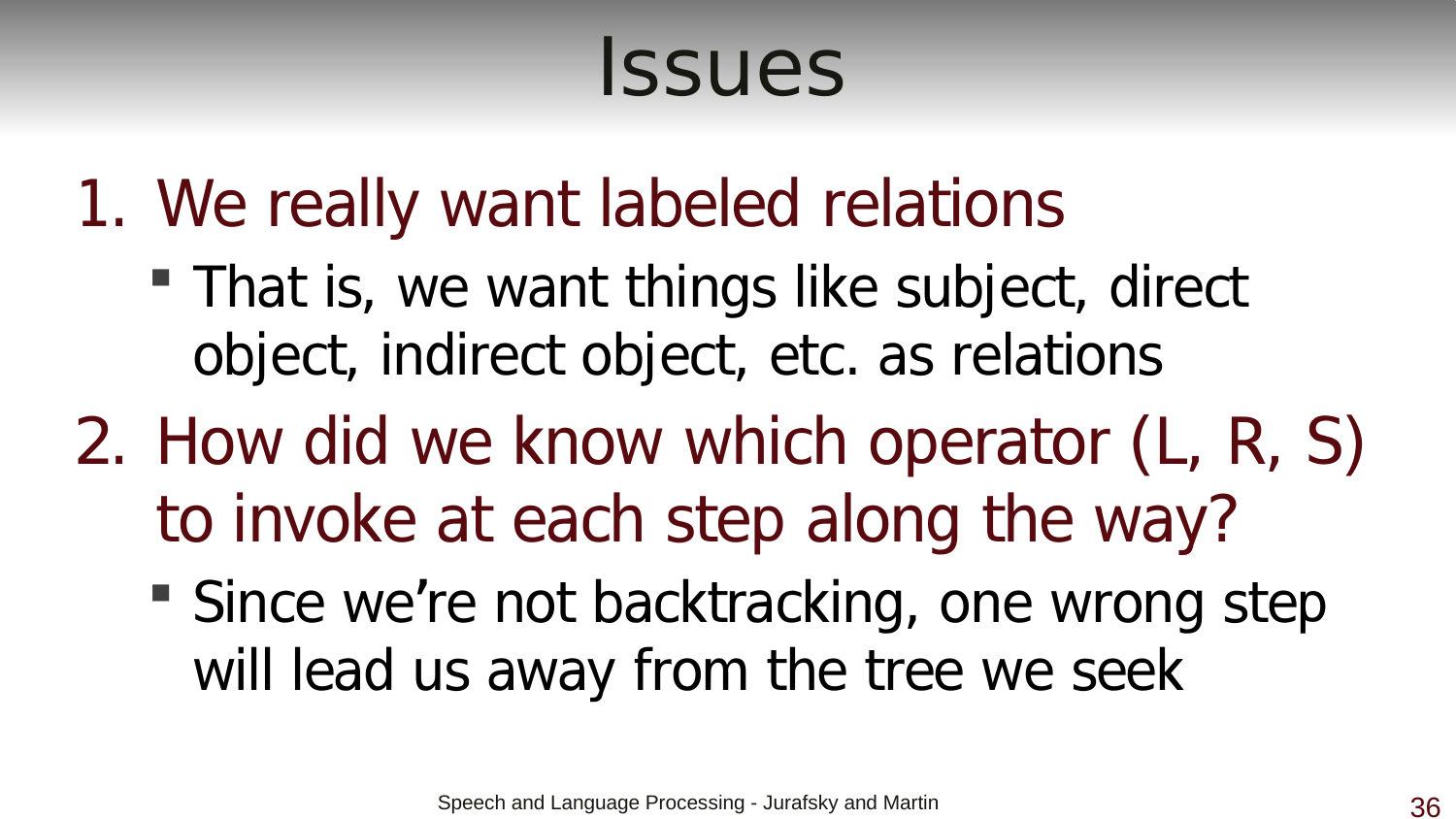

# Issues
We really want labeled relations
That is, we want things like subject, direct object, indirect object, etc. as relations
How did we know which operator (L, R, S) to invoke at each step along the way?
Since we’re not backtracking, one wrong step will lead us away from the tree we seek
                                         Speech and Language Processing - Jurafsky and Martin
36